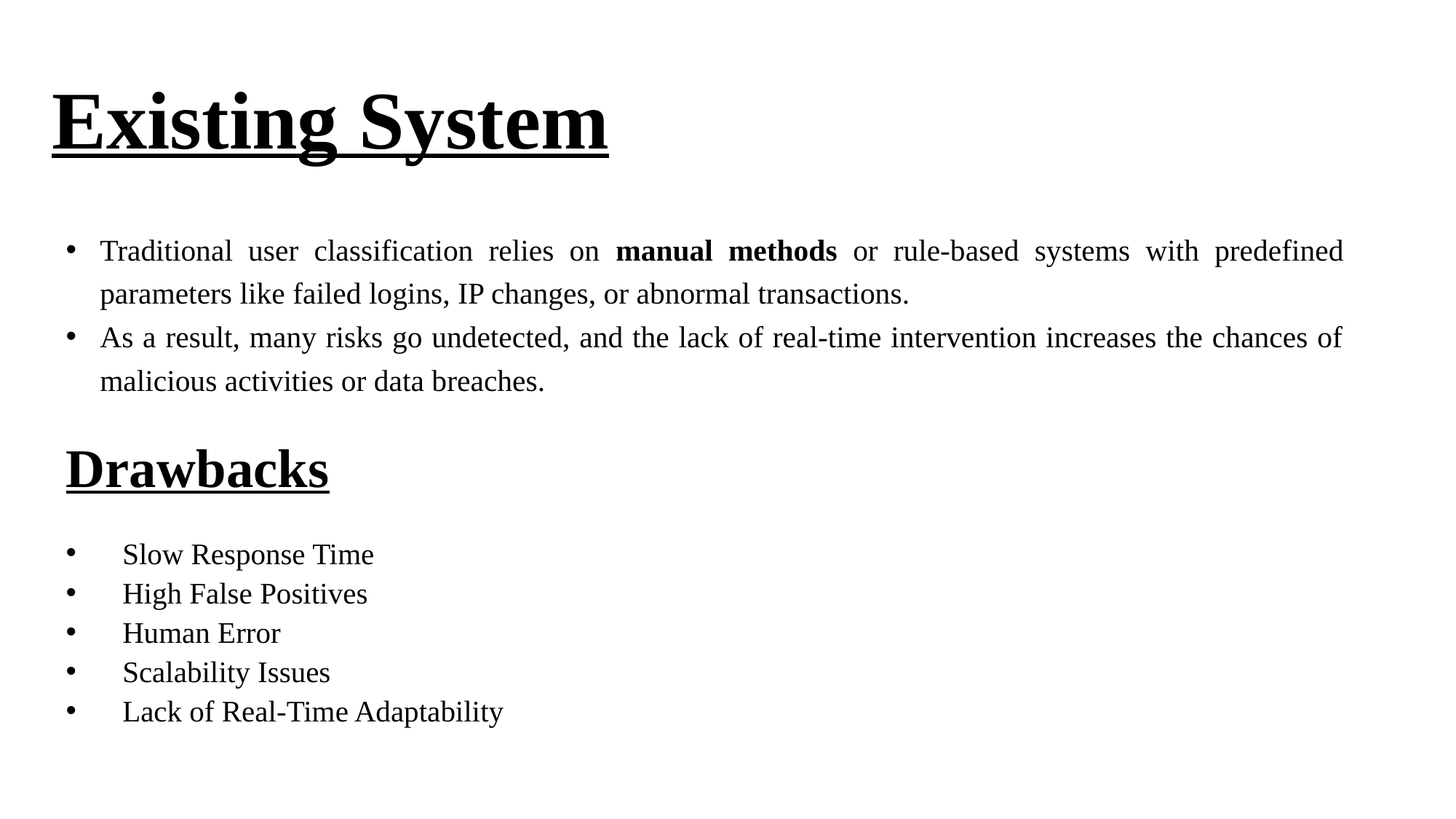

# Existing System
Traditional user classification relies on manual methods or rule-based systems with predefined parameters like failed logins, IP changes, or abnormal transactions.
As a result, many risks go undetected, and the lack of real-time intervention increases the chances of malicious activities or data breaches.

Drawbacks

Slow Response Time
High False Positives
Human Error
Scalability Issues
Lack of Real-Time Adaptability